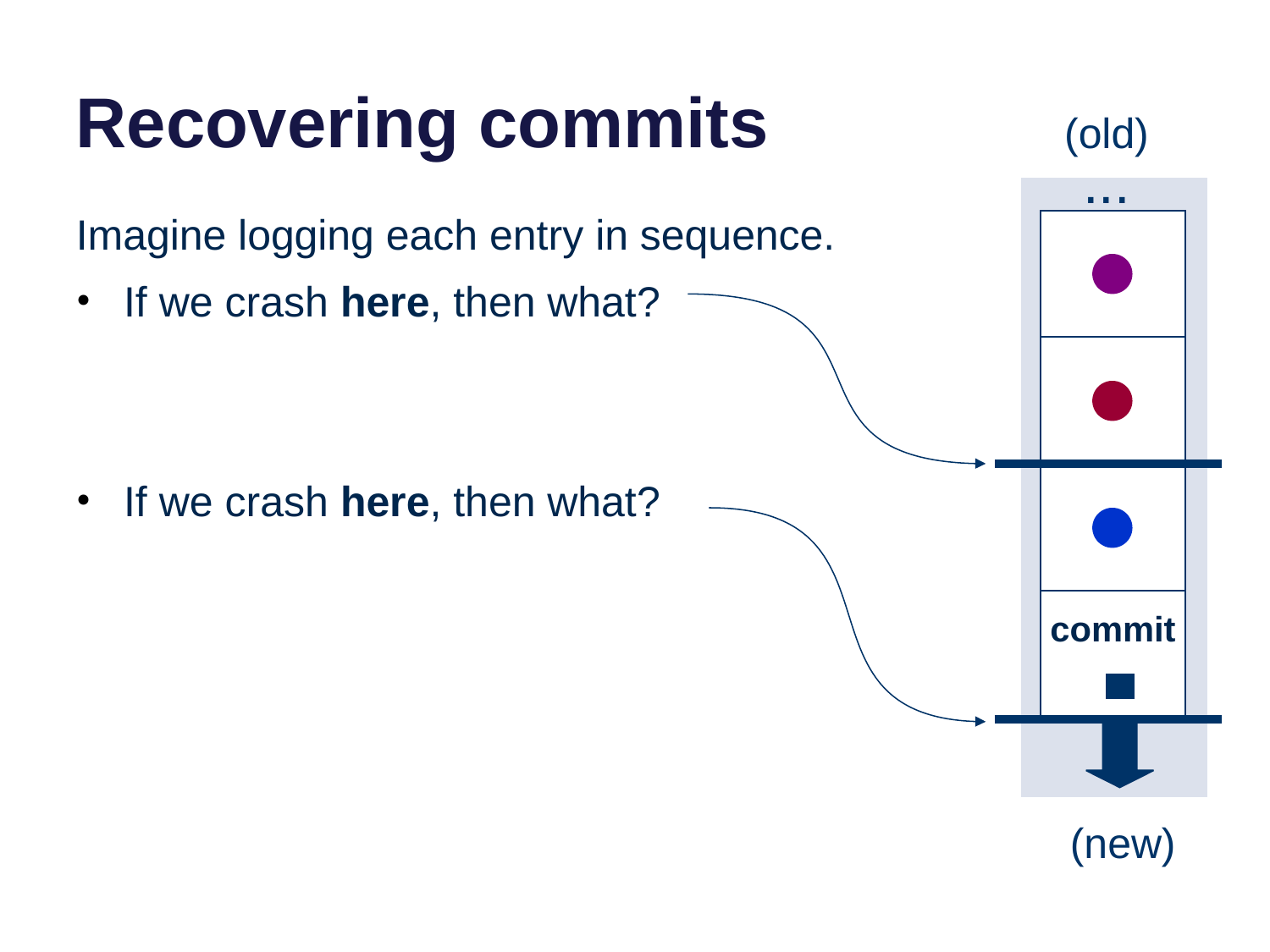

# Recovering commits
(old)
...

Imagine logging each entry in sequence.
If we crash here, then what?

If we crash here, then what?

commit

(new)